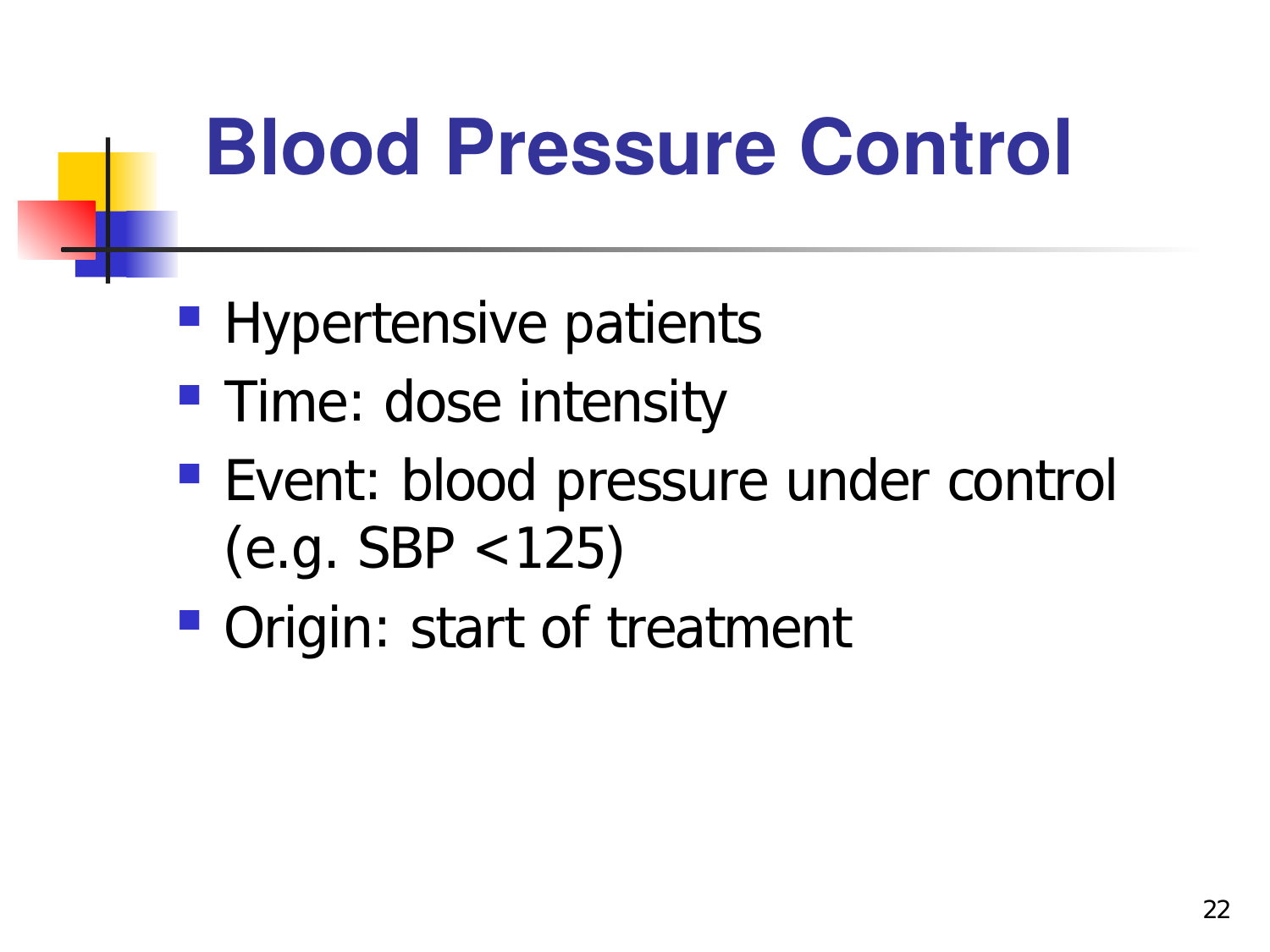

# Blood Pressure Control
Hypertensive patients
Time: dose intensity
Event: blood pressure under control (e.g. SBP <125)
Origin: start of treatment

22